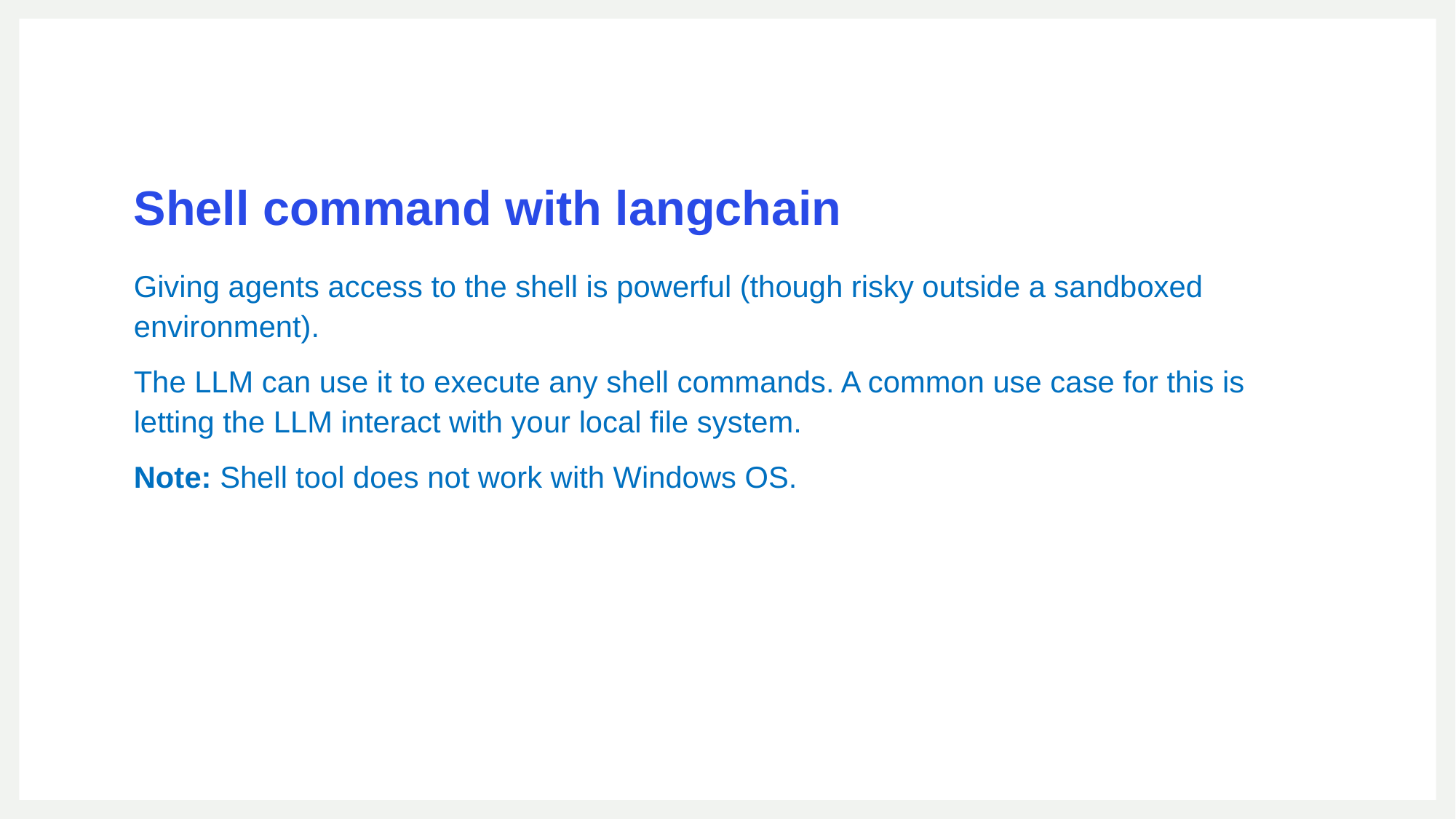

# Shell command with langchain
Giving agents access to the shell is powerful (though risky outside a sandboxed environment).
The LLM can use it to execute any shell commands. A common use case for this is letting the LLM interact with your local file system.
Note: Shell tool does not work with Windows OS.